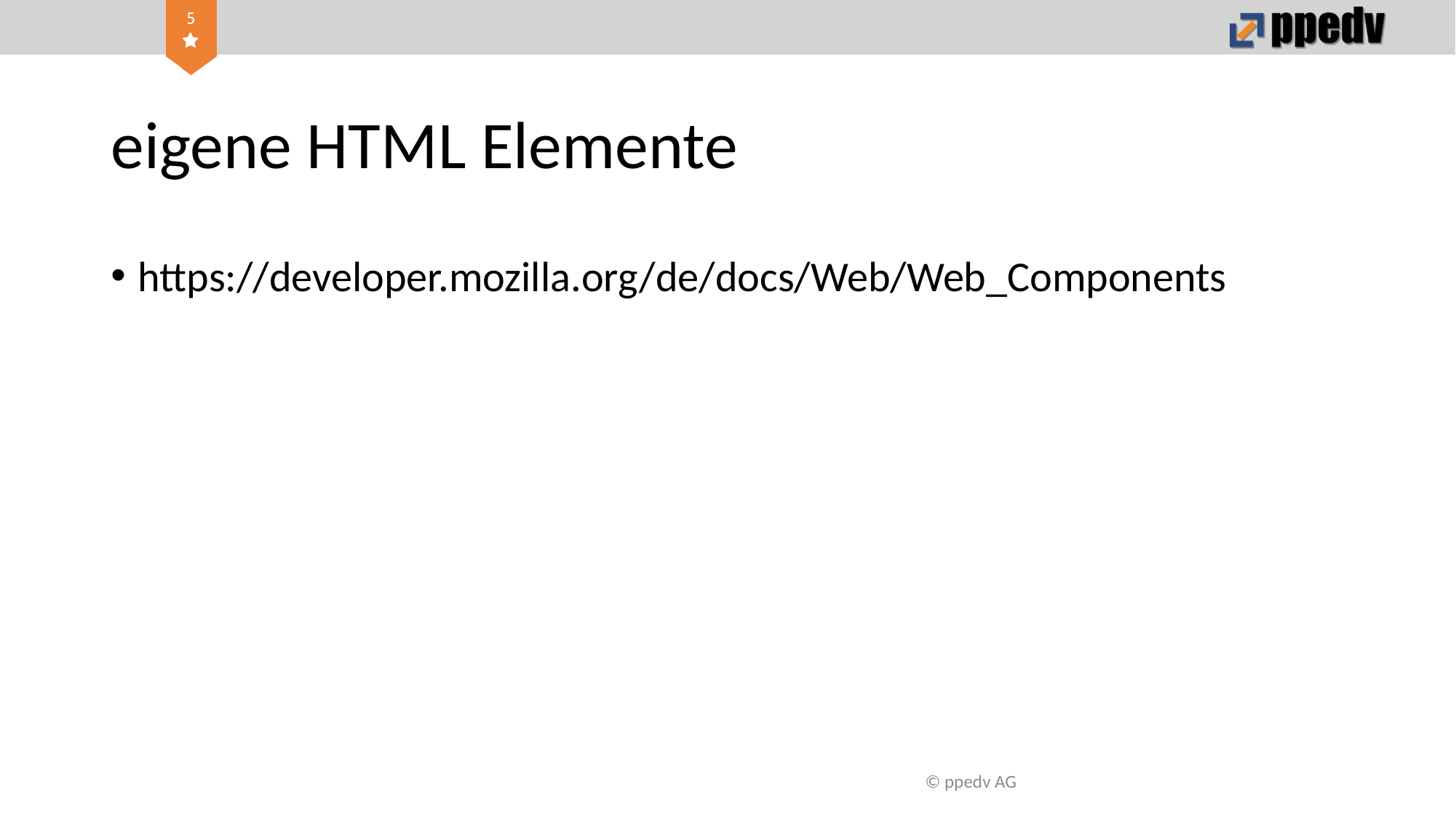

# eigene HTML Elemente
https://developer.mozilla.org/de/docs/Web/Web_Components
© ppedv AG